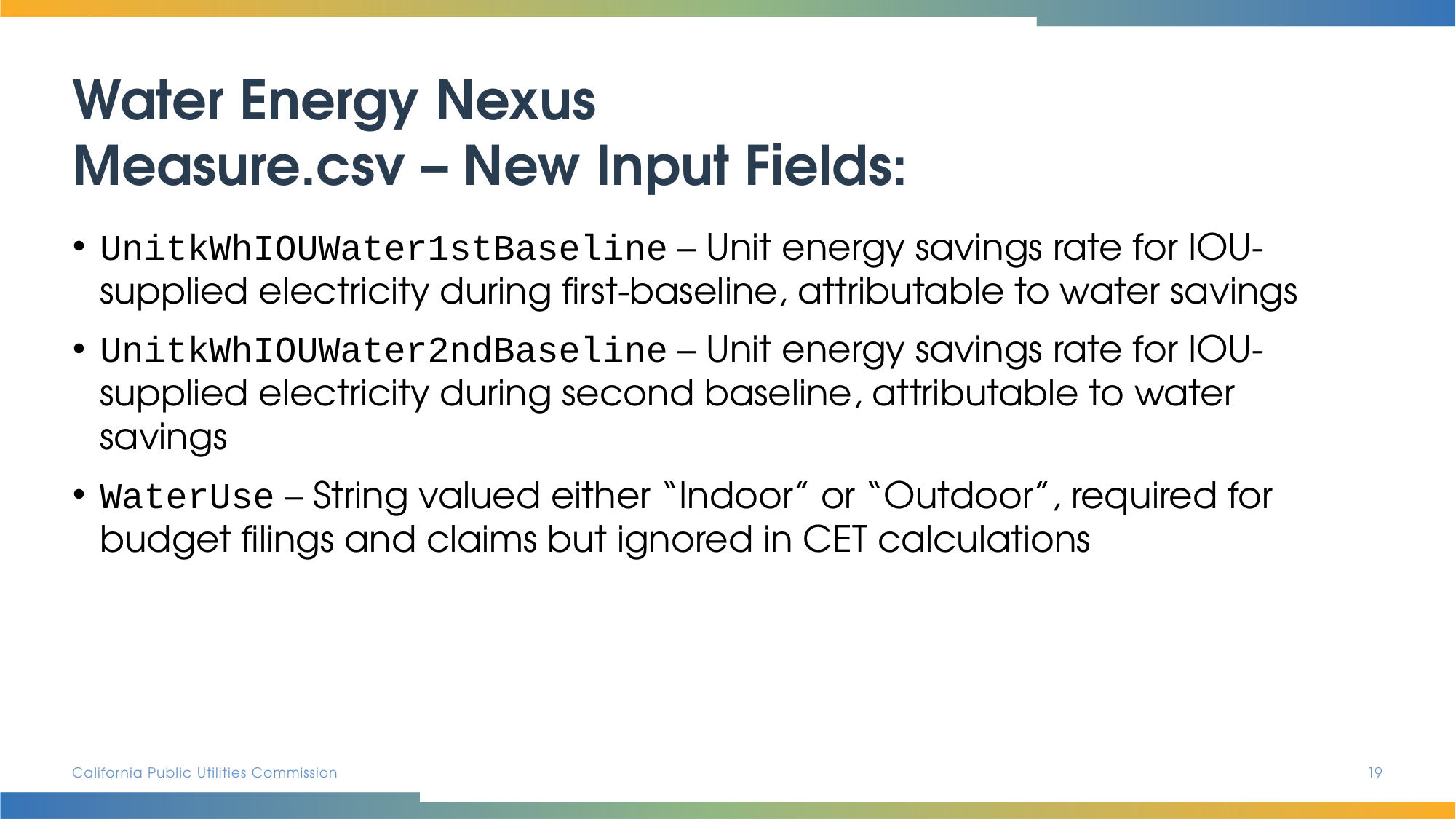

# Water Energy Nexus Measure.csv – New Input Fields:
UnitkWhIOUWater1stBaseline – Unit energy savings rate for IOU-supplied electricity during first-baseline, attributable to water savings
UnitkWhIOUWater2ndBaseline – Unit energy savings rate for IOU-supplied electricity during second baseline, attributable to water savings
WaterUse – String valued either “Indoor” or “Outdoor”, required for budget filings and claims but ignored in CET calculations
19